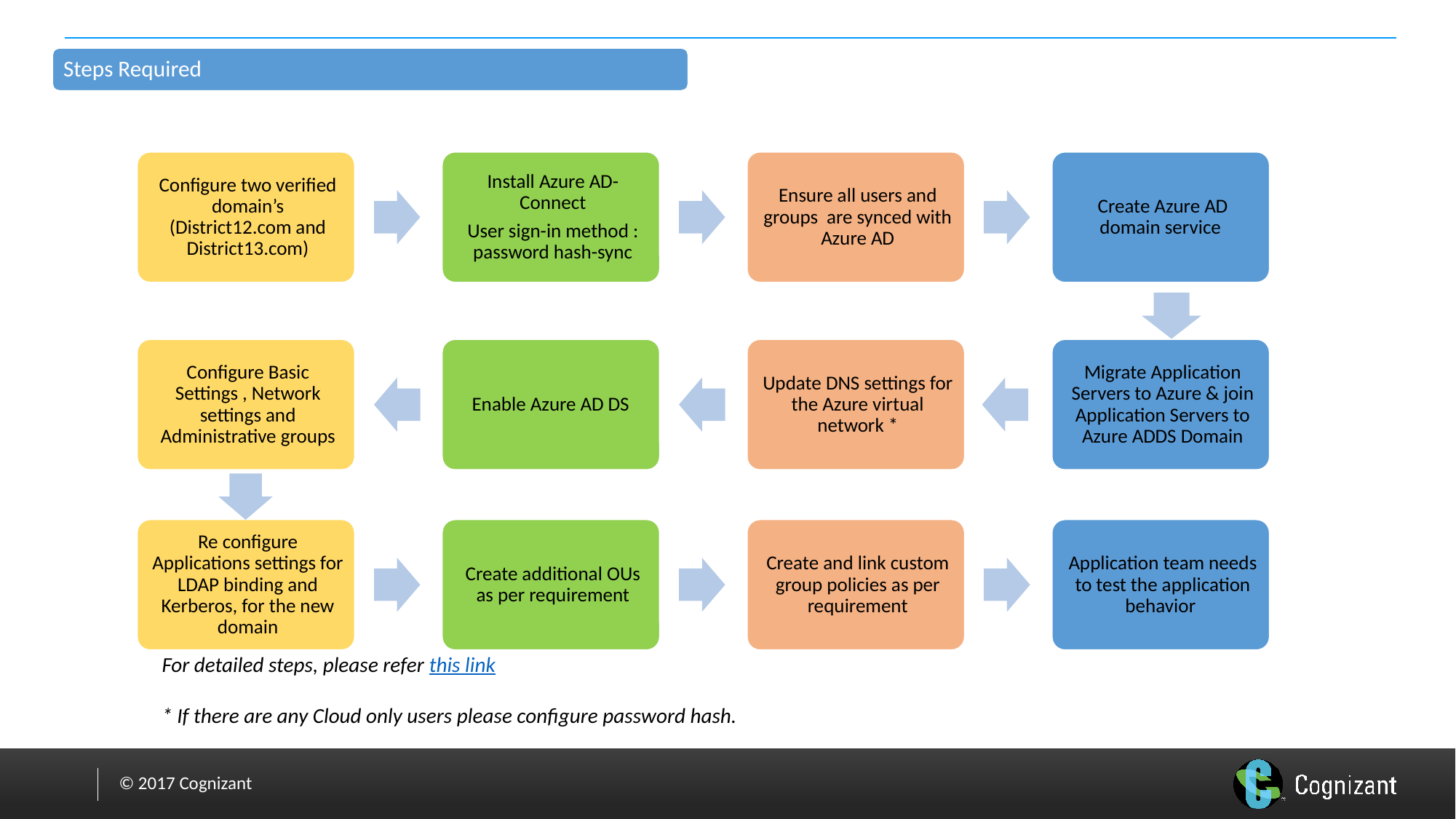

Steps Required
Configure two verified domain’s (District12.com and District13.com)

Install Azure AD-Connect
User sign-in method : password hash-sync

Ensure all users and groups  are synced with Azure AD

Create Azure AD domain service
Configure Basic Settings , Network settings and Administrative groups

Enable Azure AD DS

Update DNS settings for the Azure virtual network *

Migrate Application Servers to Azure & join Application Servers to Azure ADDS Domain

Re configure Applications settings for LDAP binding and Kerberos, for the new domain

Create additional OUs as per requirement

Create and link custom group policies as per requirement

Application team needs to test the application behavior

For detailed steps, please refer this link

* If there are any Cloud only users please configure password hash.